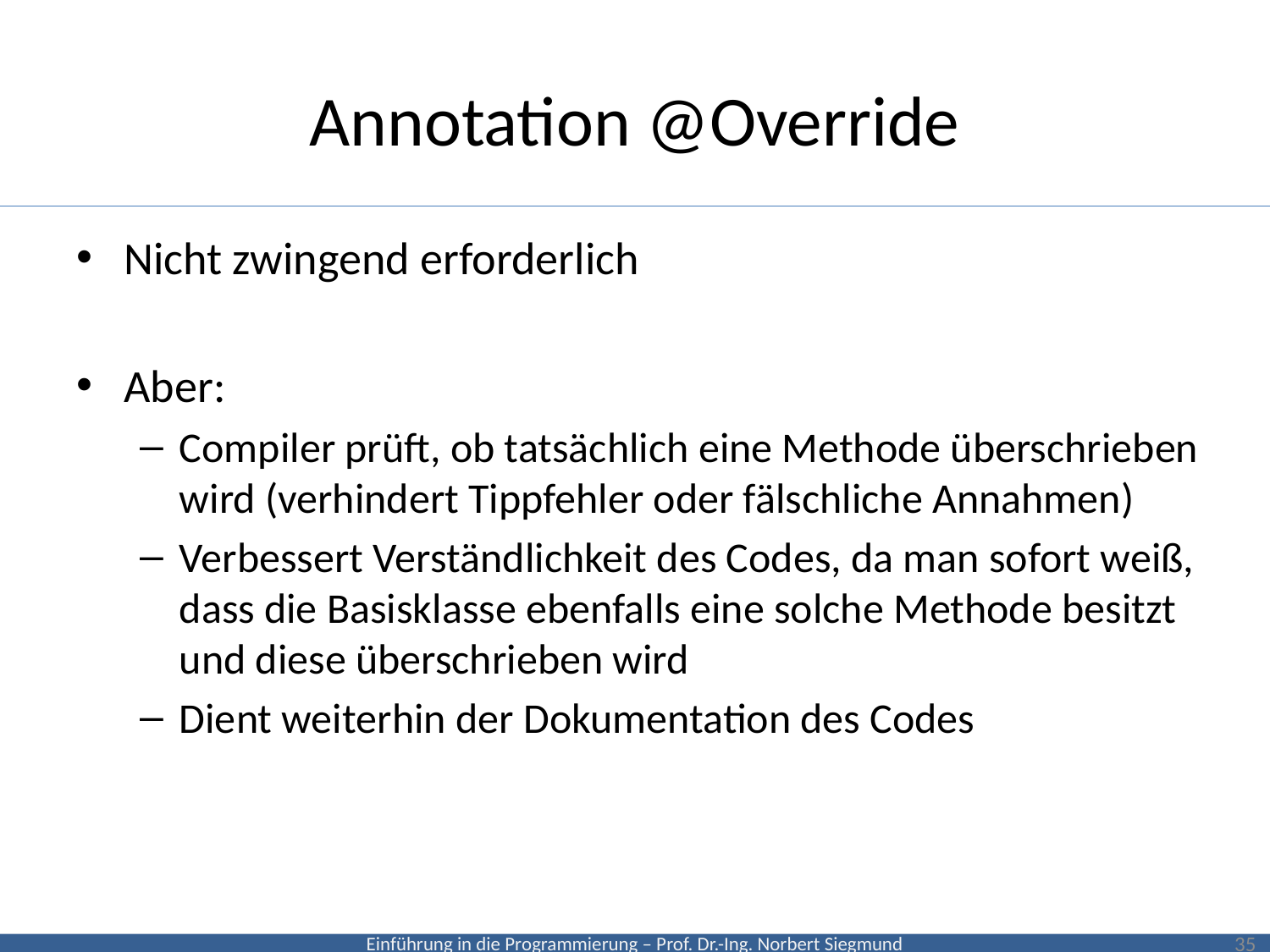

# Annotation @Override
Nicht zwingend erforderlich

Aber:
Compiler prüft, ob tatsächlich eine Methode überschrieben wird (verhindert Tippfehler oder fälschliche Annahmen)
Verbessert Verständlichkeit des Codes, da man sofort weiß, dass die Basisklasse ebenfalls eine solche Methode besitzt und diese überschrieben wird
Dient weiterhin der Dokumentation des Codes
35